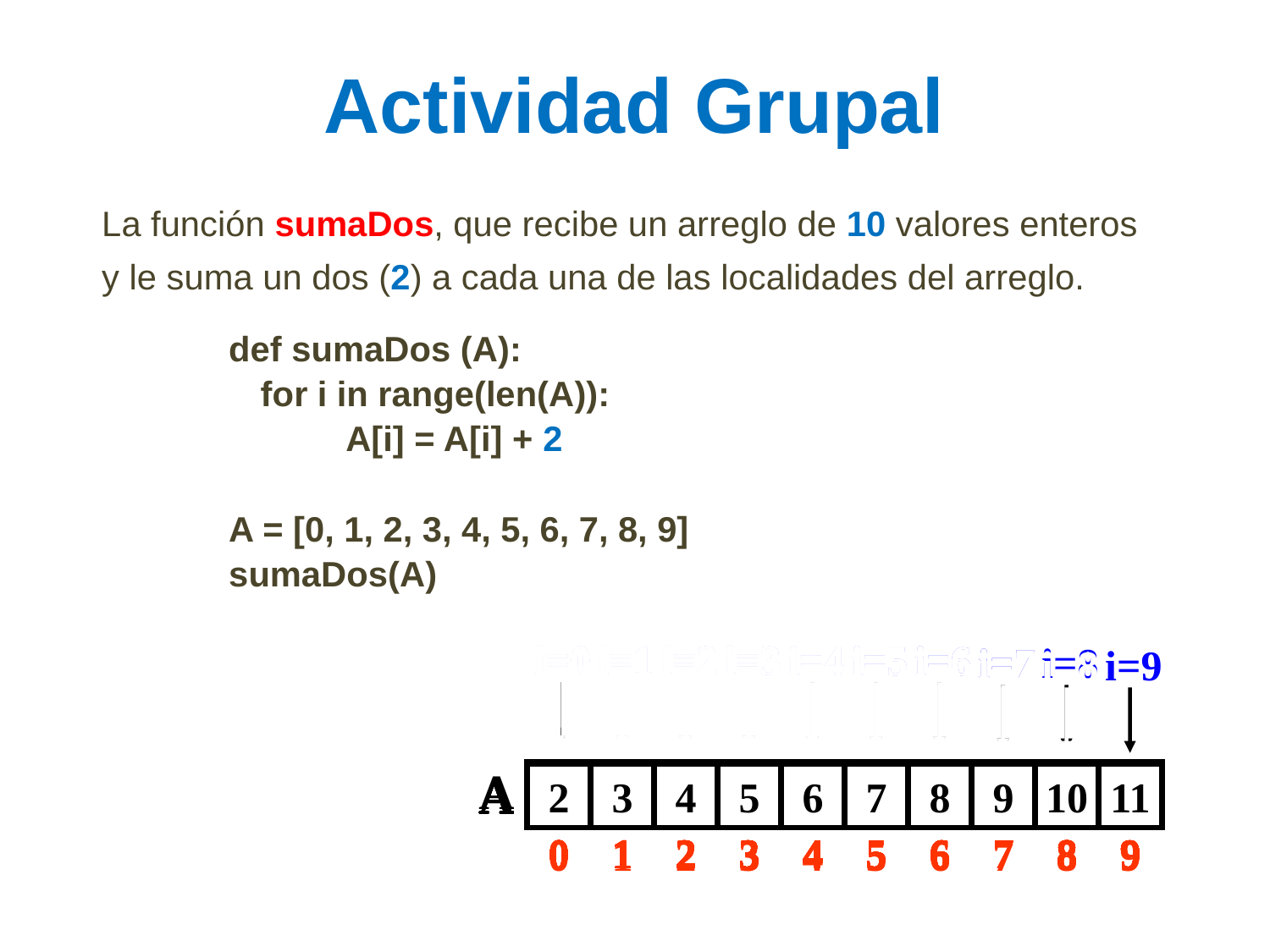

Actividad Grupal
La función sumaDos, que recibe un arreglo de 10 valores enteros y le suma un dos (2) a cada una de las localidades del arreglo.

def sumaDos (A):
	for i in range(len(A)):
            A[i] = A[i] + 2

A = [0, 1, 2, 3, 4, 5, 6, 7, 8, 9]
sumaDos(A)

i=0

A
2

0
1
2
3
4
5
6
7
8
9
i=0
i=1

A
2
3

0
1
2
3
4
5
6
7
8
9
i=0
i=1
i=2
i=3
i=4
i=5
i=6
i=7
i=8
i=9

A
2
3
4

0
1
2
3
4
5
6
7
8
9
i=0
i=1
i=2
i=3
i=4
i=5
i=6
i=7
i=8
i=9

A
2
3
4
5

0
1
2
3
4
5
6
7
8
9
i=0
i=1
i=2
i=3
i=4
i=5
i=6
i=7
i=8
i=9

A
2
3
4
5
6

0
1
2
3
4
5
6
7
8
9
i=0
i=1
i=2
i=3
i=4
i=5
i=6
i=7
i=8
i=9

A
2
3
4
5
6
7

0
1
2
3
4
5
6
7
8
9
i=0
i=1
i=2
i=3
i=4
i=5
i=6
i=7
i=8
i=9

A
2
3
4
5
6
7
8

0
1
2
3
4
5
6
7
8
9
i=0
i=1
i=2
i=3
i=4
i=5
i=6
i=7
i=8
i=9

A
2
3
4
5
6
7
8
9

0
1
2
3
4
5
6
7
8
9
i=0
i=1
i=2
i=3
i=4
i=5
i=6
i=7
i=8
i=9

A
2
3
4
5
6
7
8
9
10

0
1
2
3
4
5
6
7
8
9
i=0
i=1
i=2
i=3
i=4
i=5
i=6
i=7
i=8
i=9

A
2
3
4
5
6
7
8
9
10
11
0
1
2
3
4
5
6
7
8
9
A

0
1
2
3
4
5
6
7
8
9